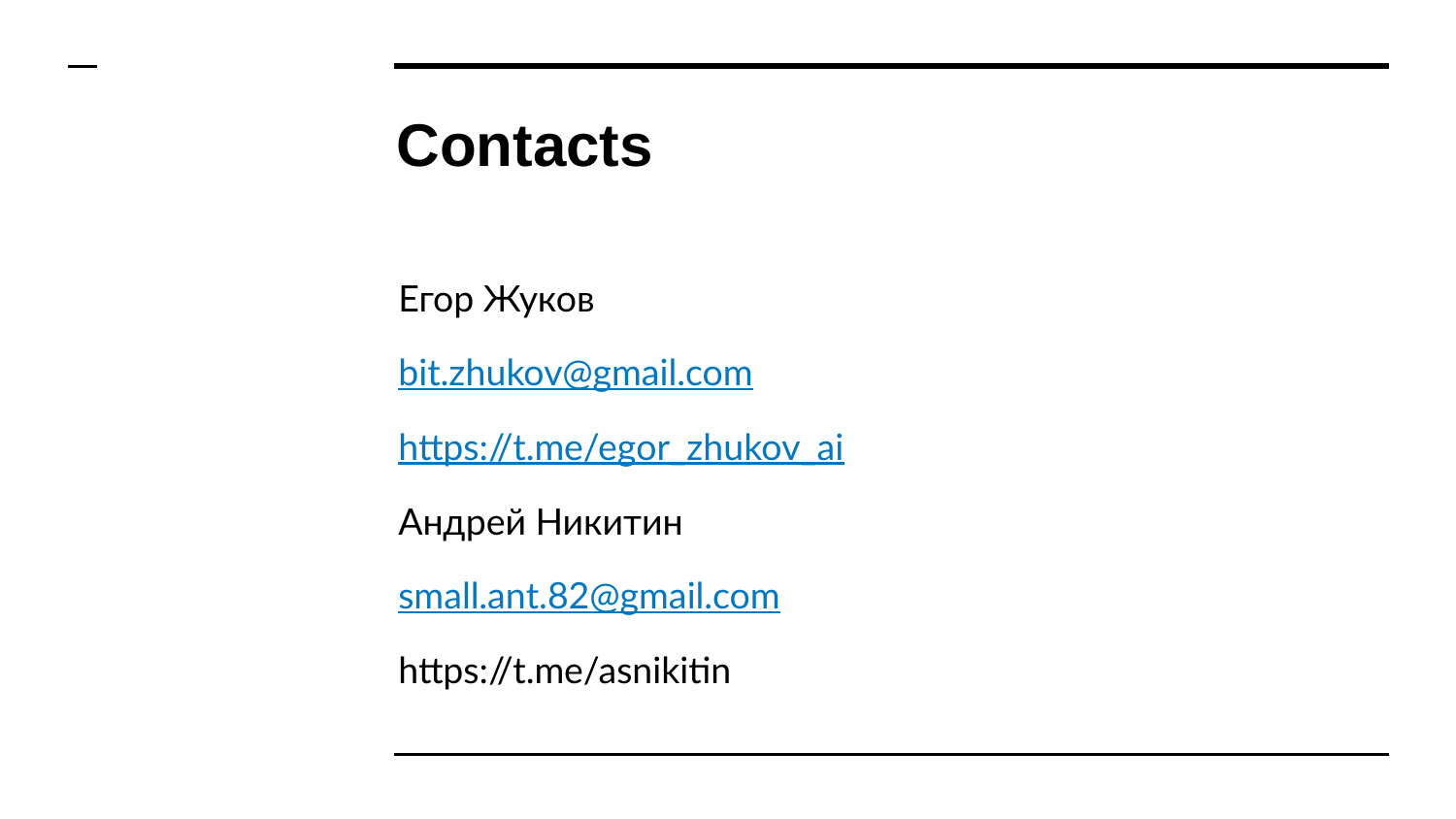

# Contacts
Егор Жуков
bit.zhukov@gmail.com
https://t.me/egor_zhukov_ai
Андрей Никитин
small.ant.82@gmail.com
https://t.me/asnikitin